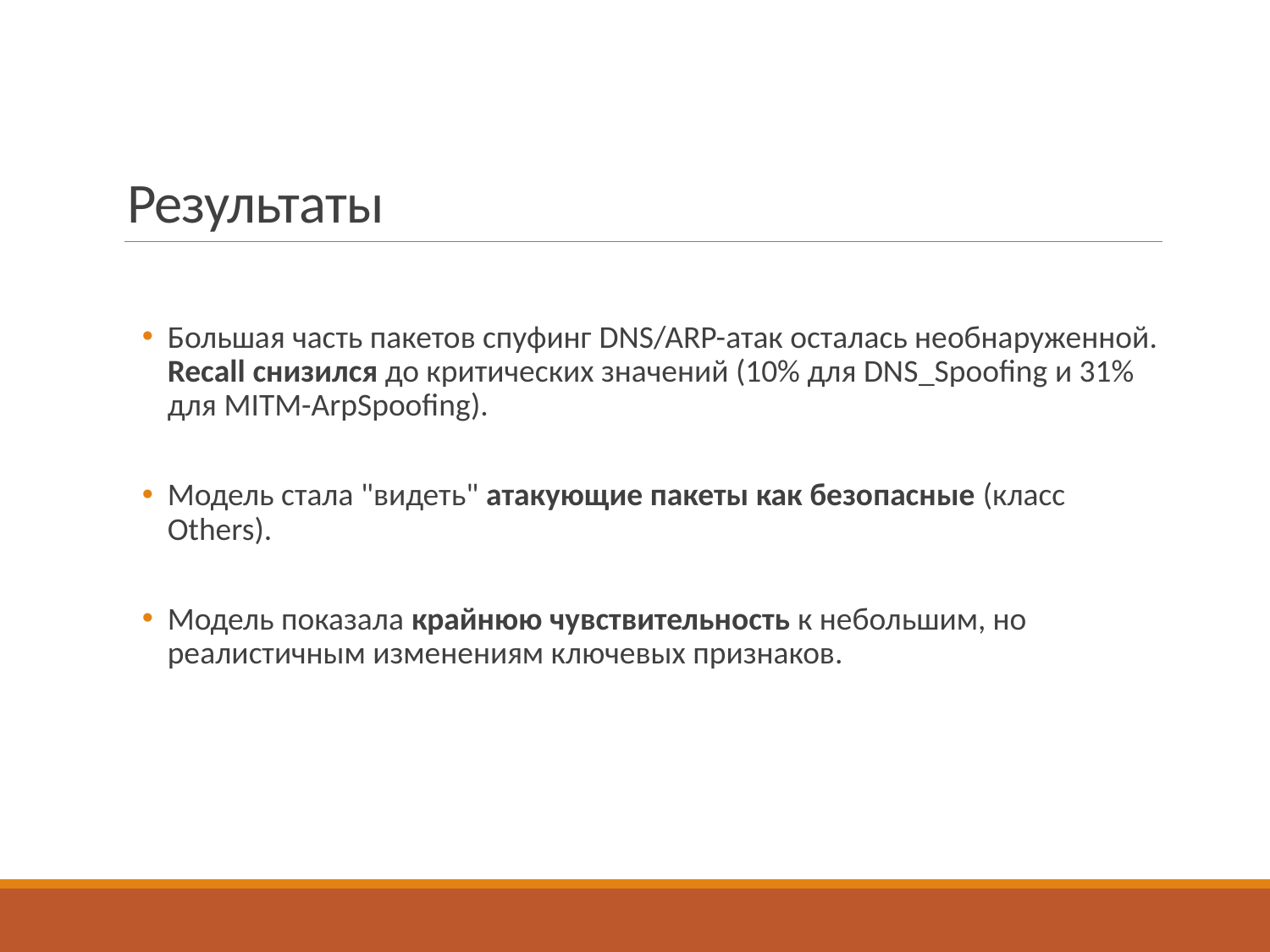

# Результаты

Большая часть пакетов спуфинг DNS/ARP-атак осталась необнаруженной. Recall снизился до критических значений (10% для DNS_Spoofing и 31% для MITM-ArpSpoofing).

Модель стала "видеть" атакующие пакеты как безопасные (класс Others).

Модель показала крайнюю чувствительность к небольшим, но реалистичным изменениям ключевых признаков.